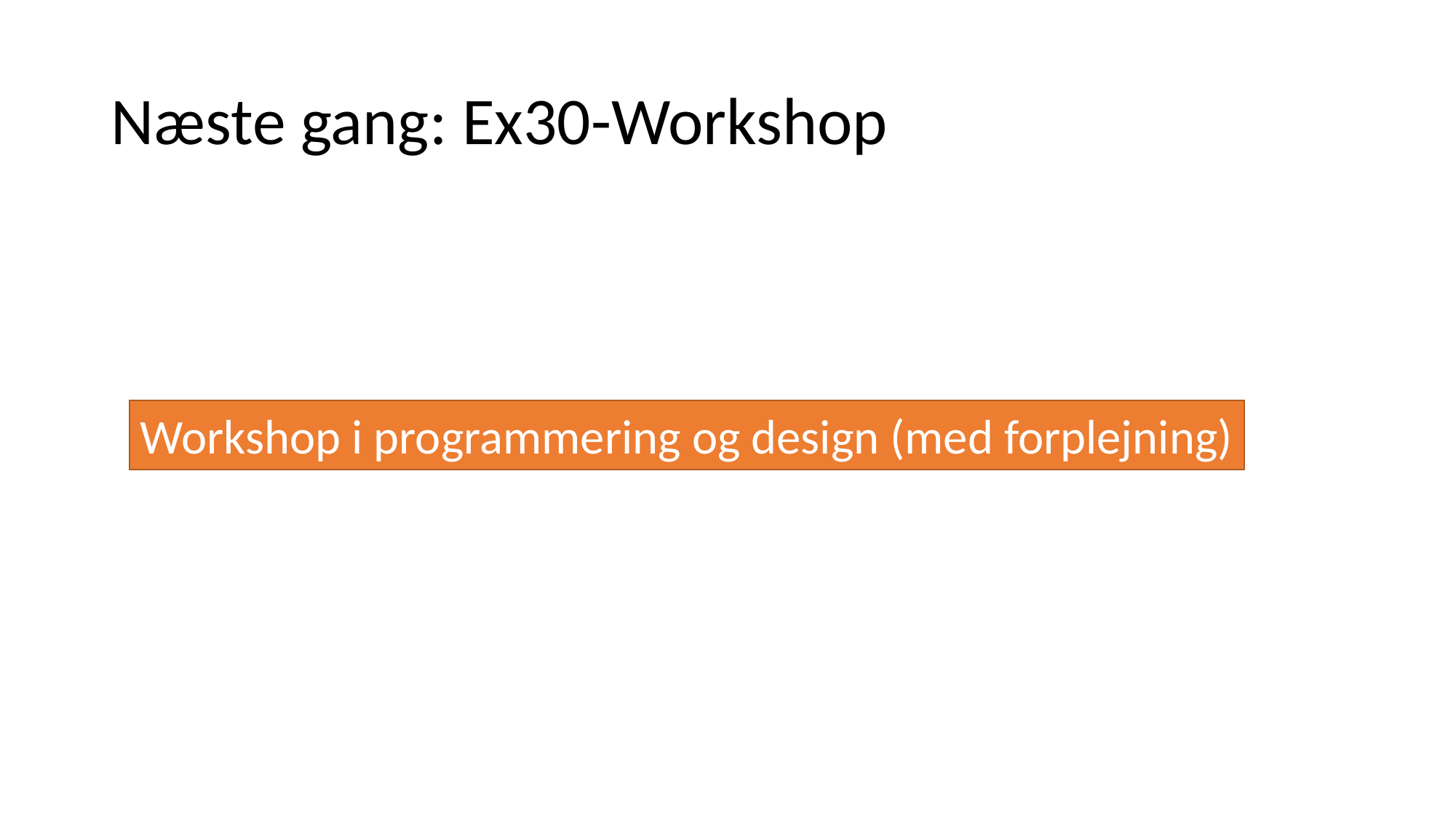

# Næste gang: Ex30-Workshop
Workshop i programmering og design (med forplejning)